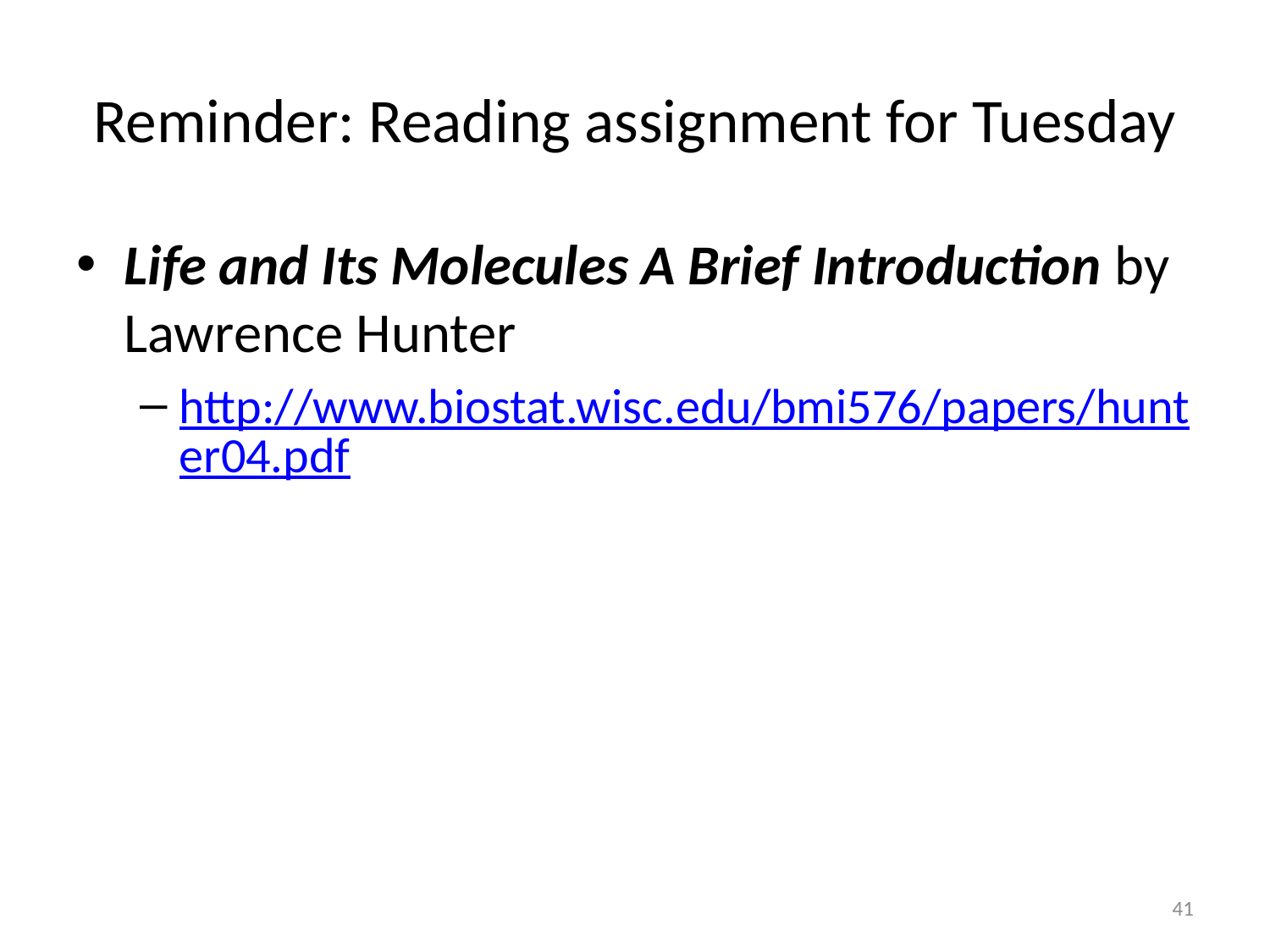

# Reminder: Reading assignment for Tuesday
Life and Its Molecules A Brief Introduction by Lawrence Hunter
http://www.biostat.wisc.edu/bmi576/papers/hunter04.pdf

41